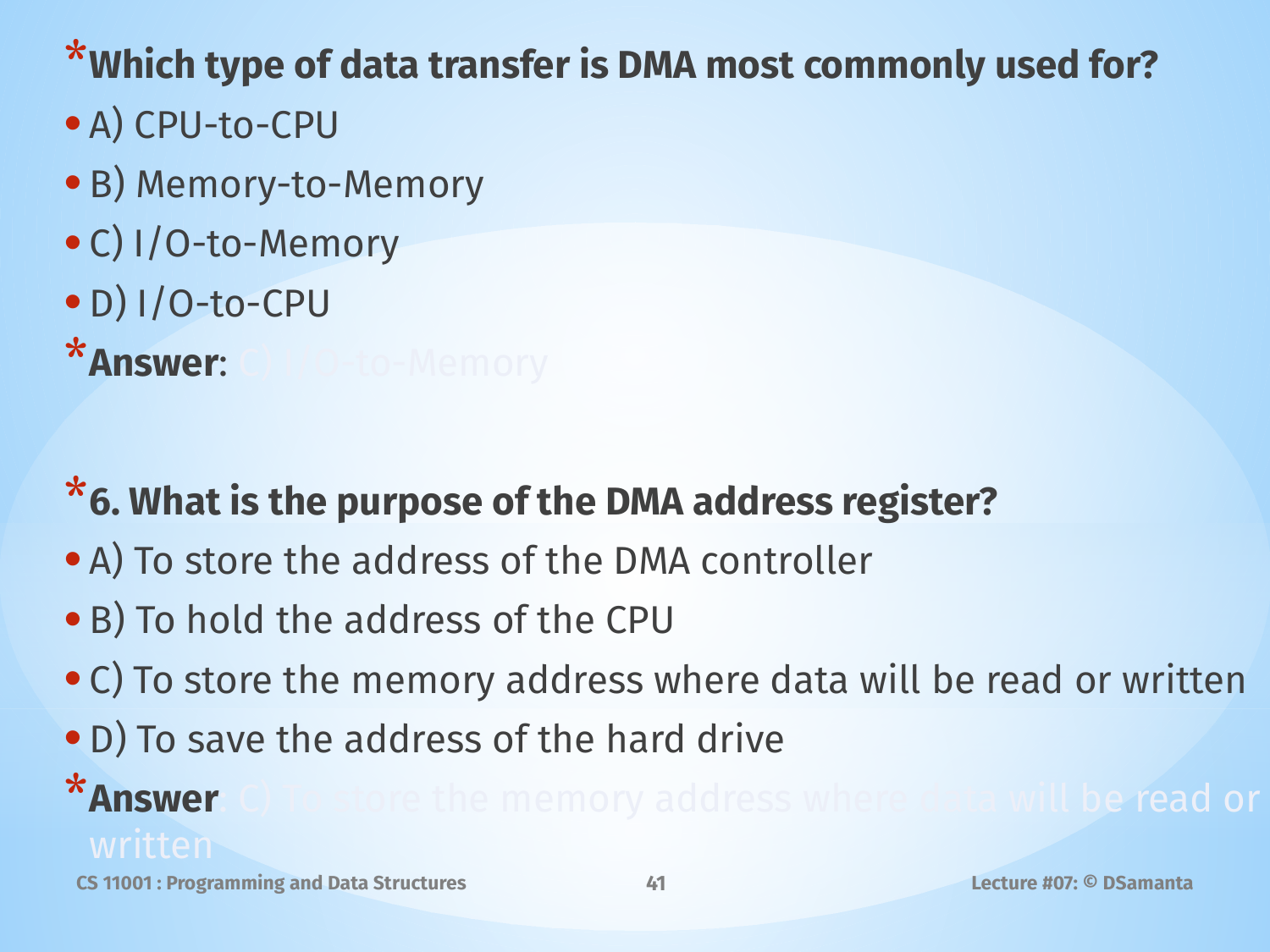

Which type of data transfer is DMA most commonly used for?
A) CPU-to-CPU
B) Memory-to-Memory
C) I/O-to-Memory
D) I/O-to-CPU
Answer: C) I/O-to-Memory

6. What is the purpose of the DMA address register?
A) To store the address of the DMA controller
B) To hold the address of the CPU
C) To store the memory address where data will be read or written
D) To save the address of the hard drive
Answer: C) To store the memory address where data will be read or written

CS 11001 : Programming and Data Structures
41
Lecture #07: © DSamanta